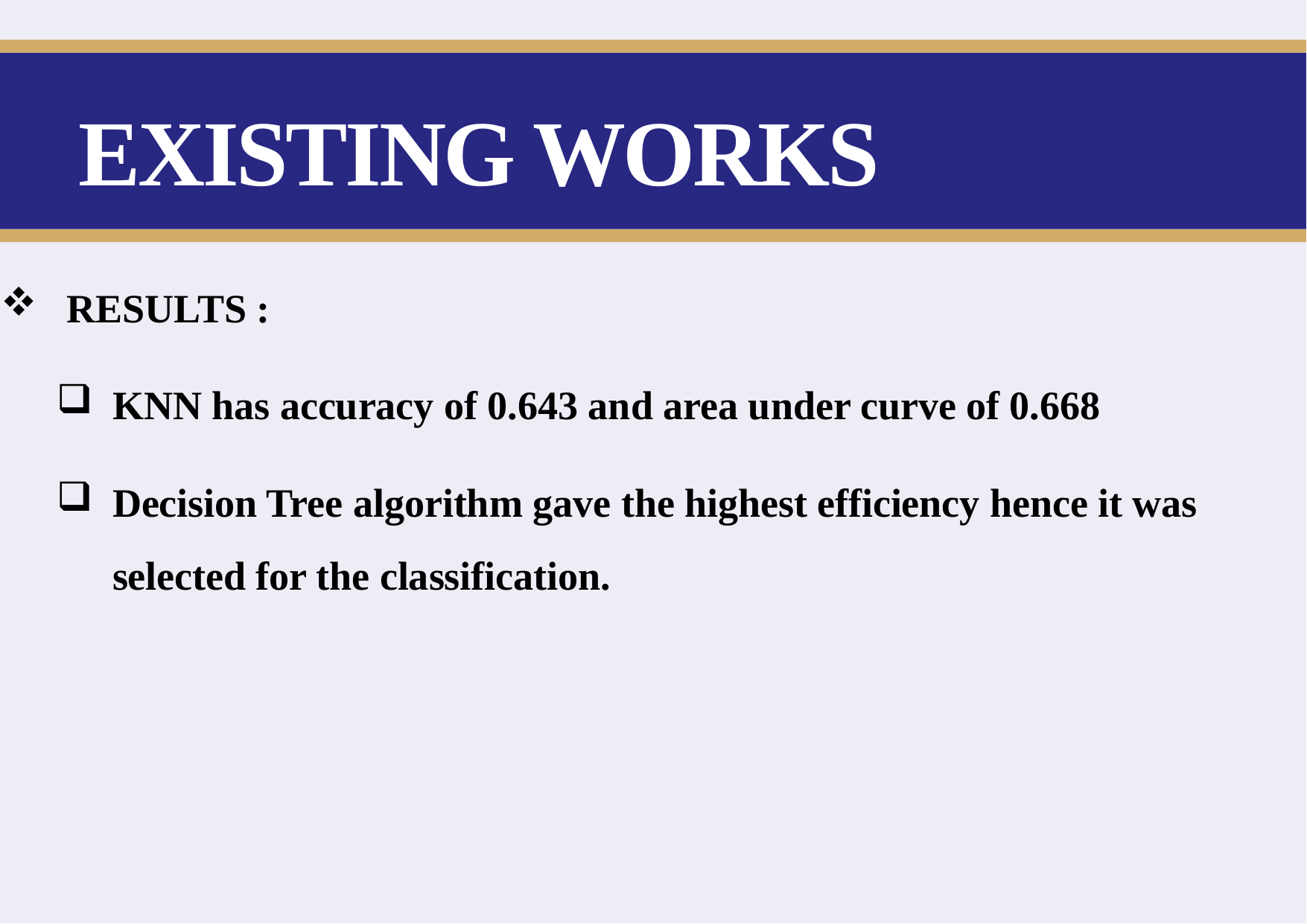

# EXISTING WORKS
 RESULTS :
KNN has accuracy of 0.643 and area under curve of 0.668
Decision Tree algorithm gave the highest efficiency hence it was selected for the classification.